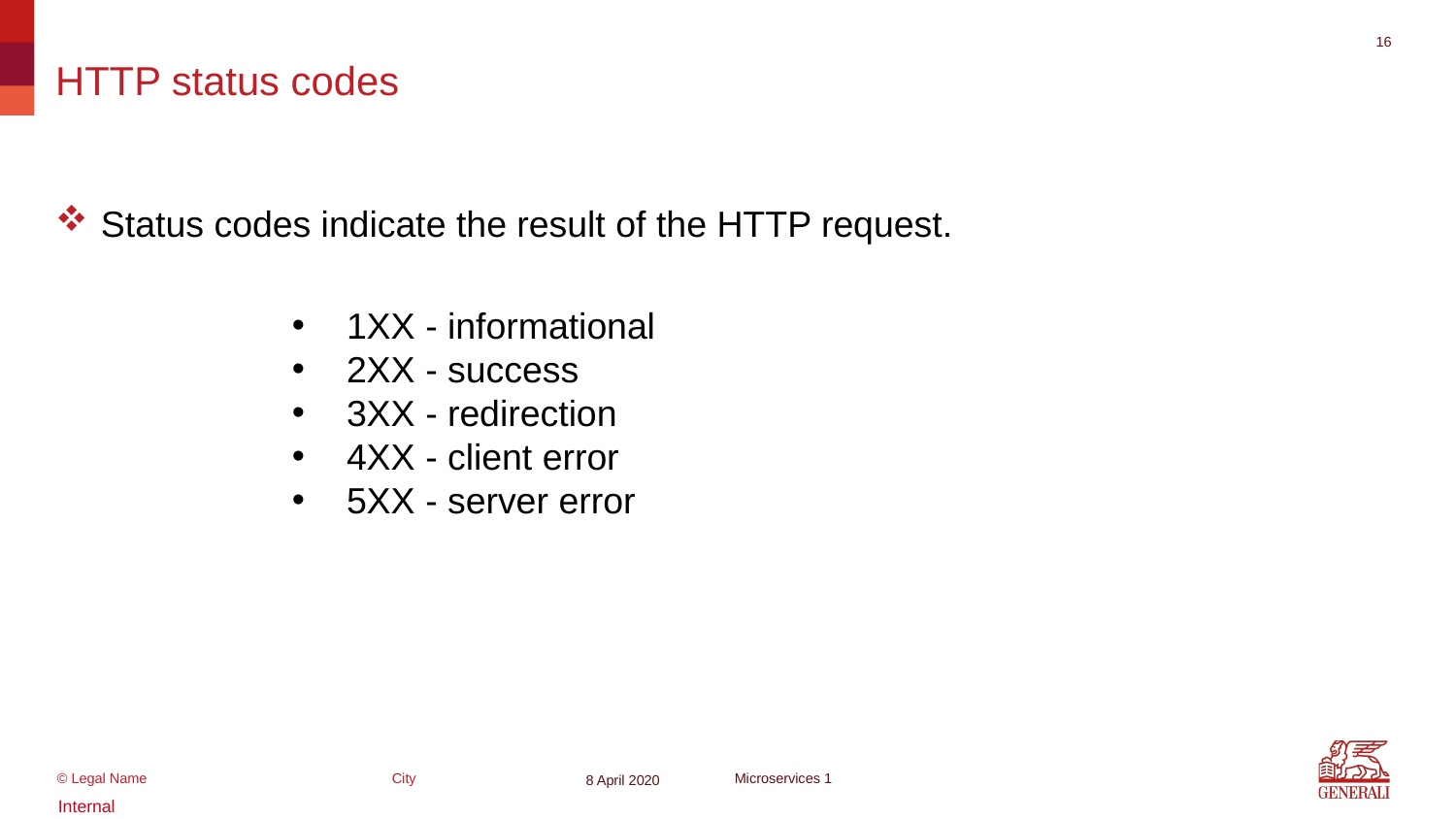

16
# HTTP status codes

Status codes indicate the result of the HTTP request.

1XX - informational
2XX - success
3XX - redirection
4XX - client error
5XX - server error

8 April 2020
Microservices 1